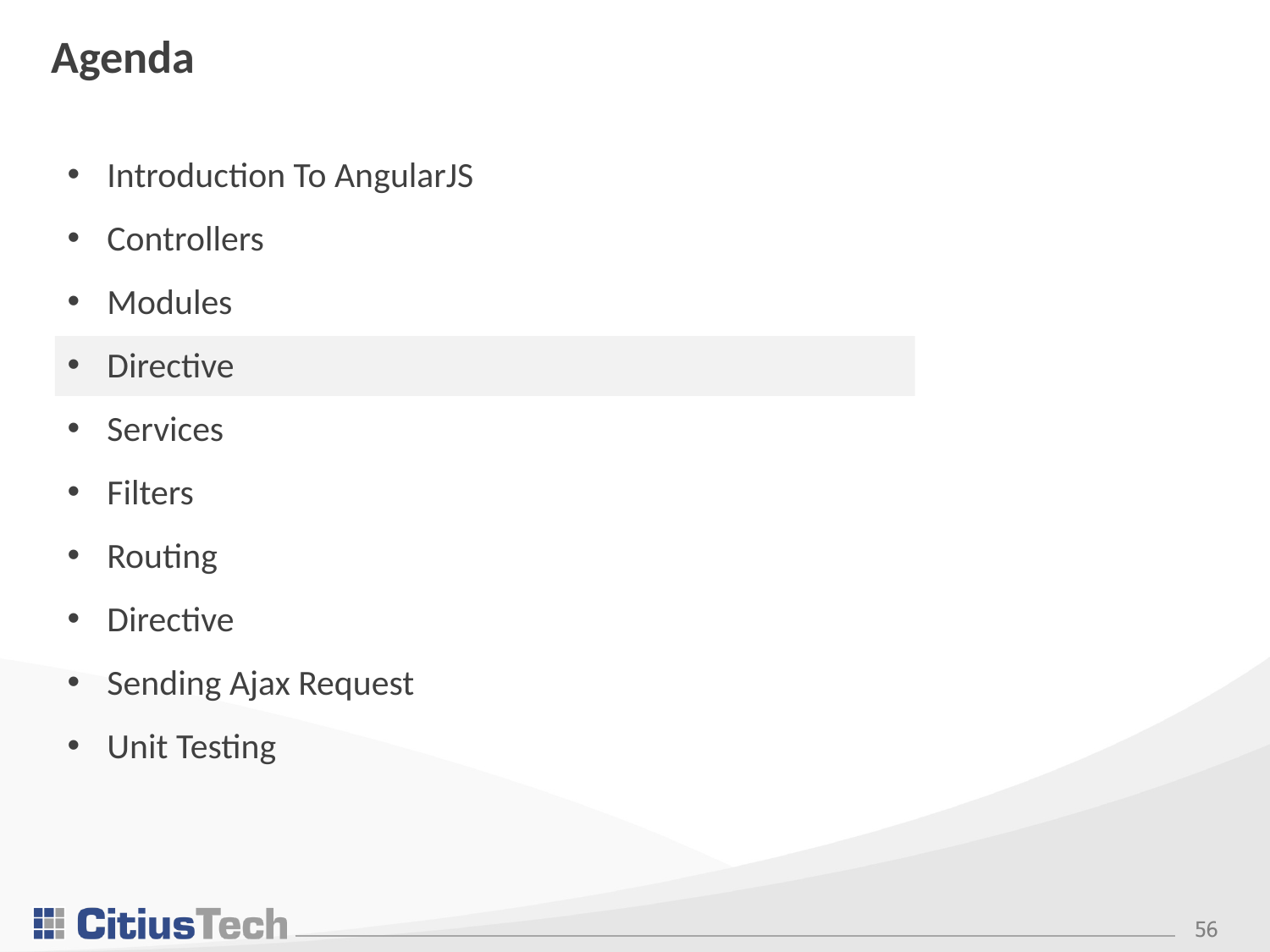

# Agenda
Introduction To AngularJS
Controllers
Modules
Directive
Services
Filters
Routing
Directive
Sending Ajax Request
Unit Testing